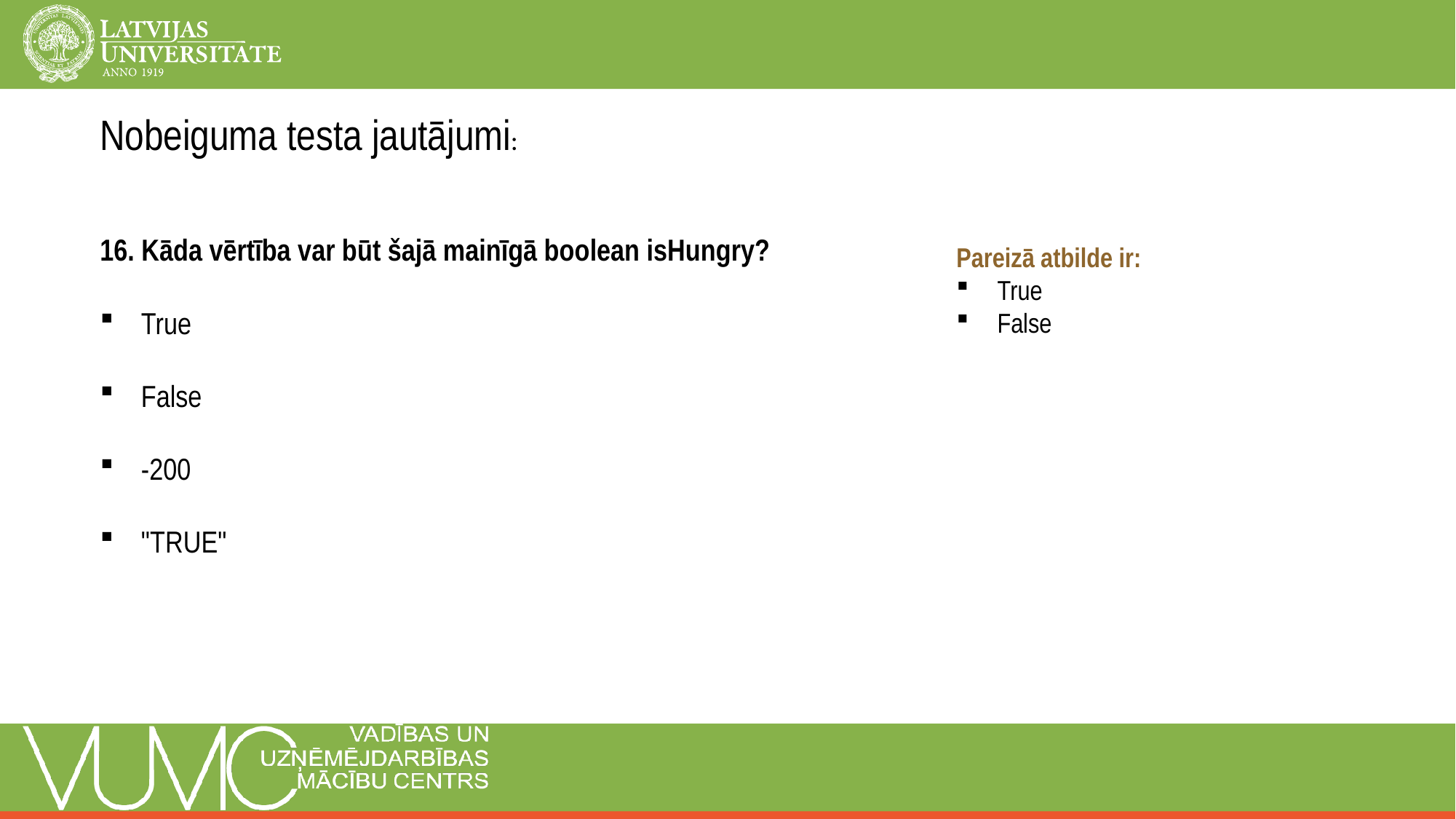

Nobeiguma testa jautājumi:

16. Kāda vērtība var būt šajā mainīgā boolean isHungry?

True

False

-200

"TRUE"
Pareizā atbilde ir:
True
False